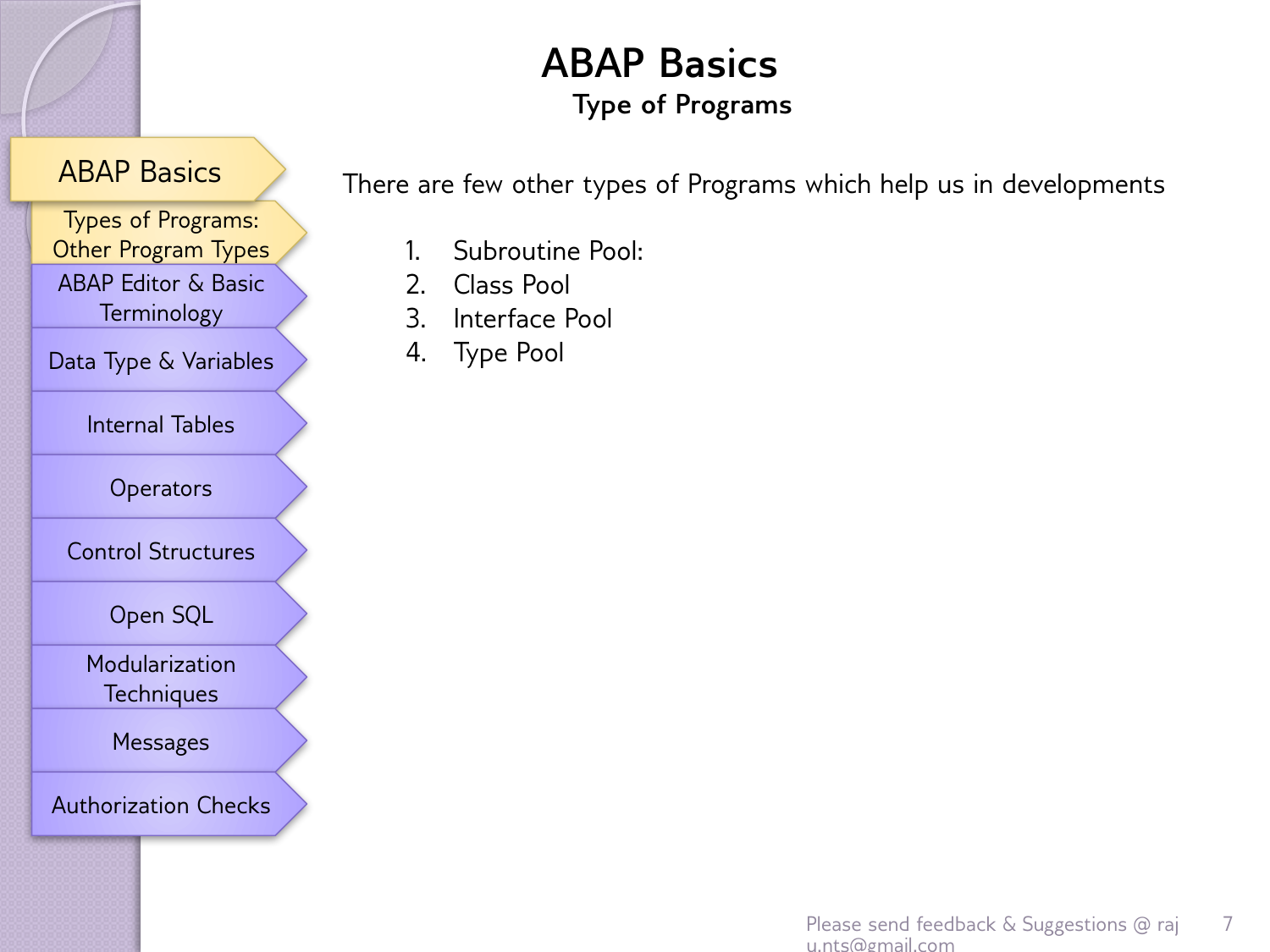

ABAP Basics
Type of Programs
ABAP Basics
There are few other types of Programs which help us in developments

Subroutine Pool:
Class Pool
Interface Pool
Type Pool
Types of Programs: Other Program Types
ABAP Editor & Basic Terminology
Data Type & Variables
Internal Tables
Operators
Control Structures
Open SQL
Modularization Techniques
Messages
Authorization Checks
Please send feedback & Suggestions @ raju.nts@gmail.com
7